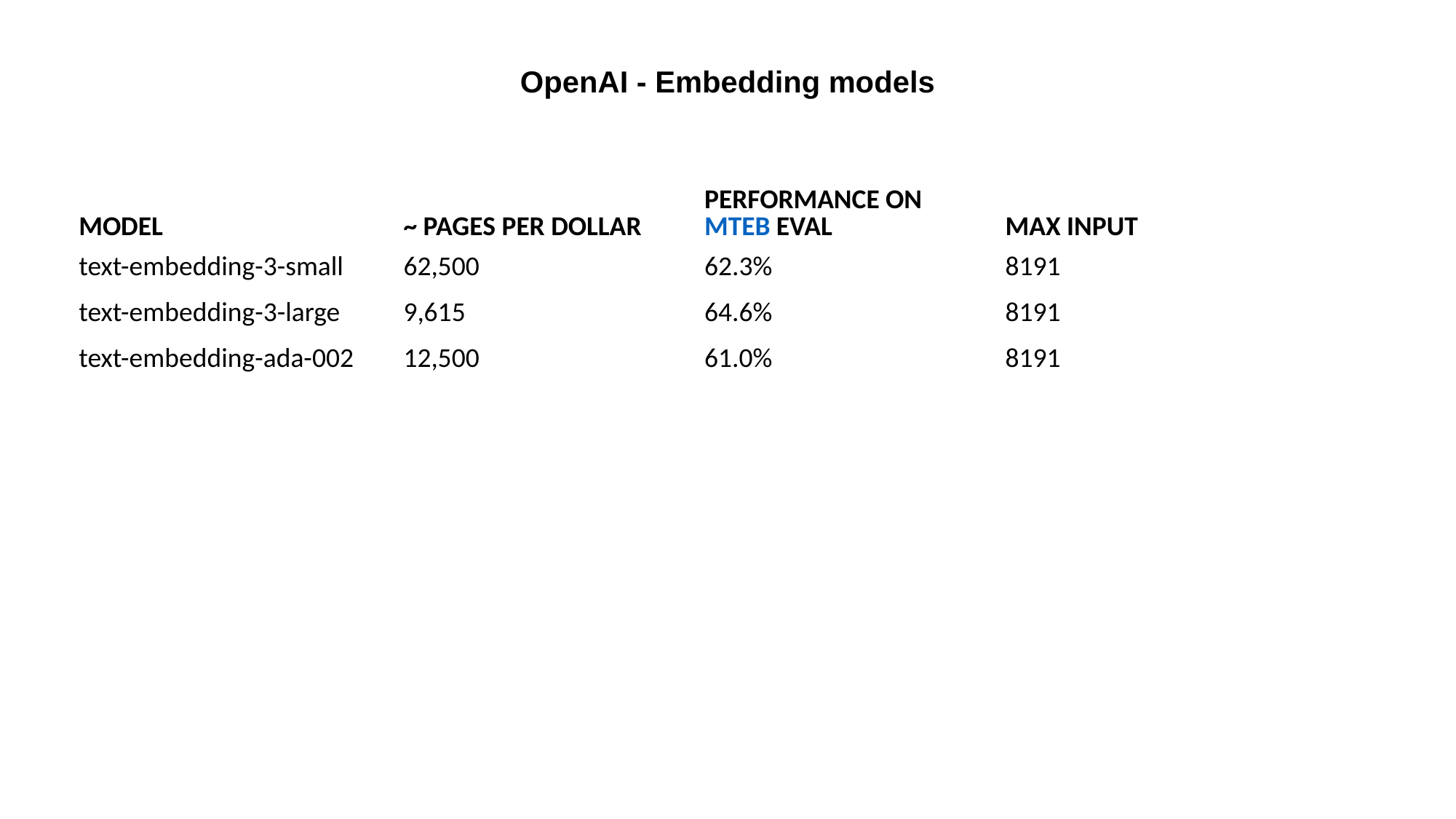

# OpenAI - Embedding models
| MODEL | ~ PAGES PER DOLLAR | PERFORMANCE ON MTEB EVAL | MAX INPUT |
| --- | --- | --- | --- |
| text-embedding-3-small | 62,500 | 62.3% | 8191 |
| text-embedding-3-large | 9,615 | 64.6% | 8191 |
| text-embedding-ada-002 | 12,500 | 61.0% | 8191 |